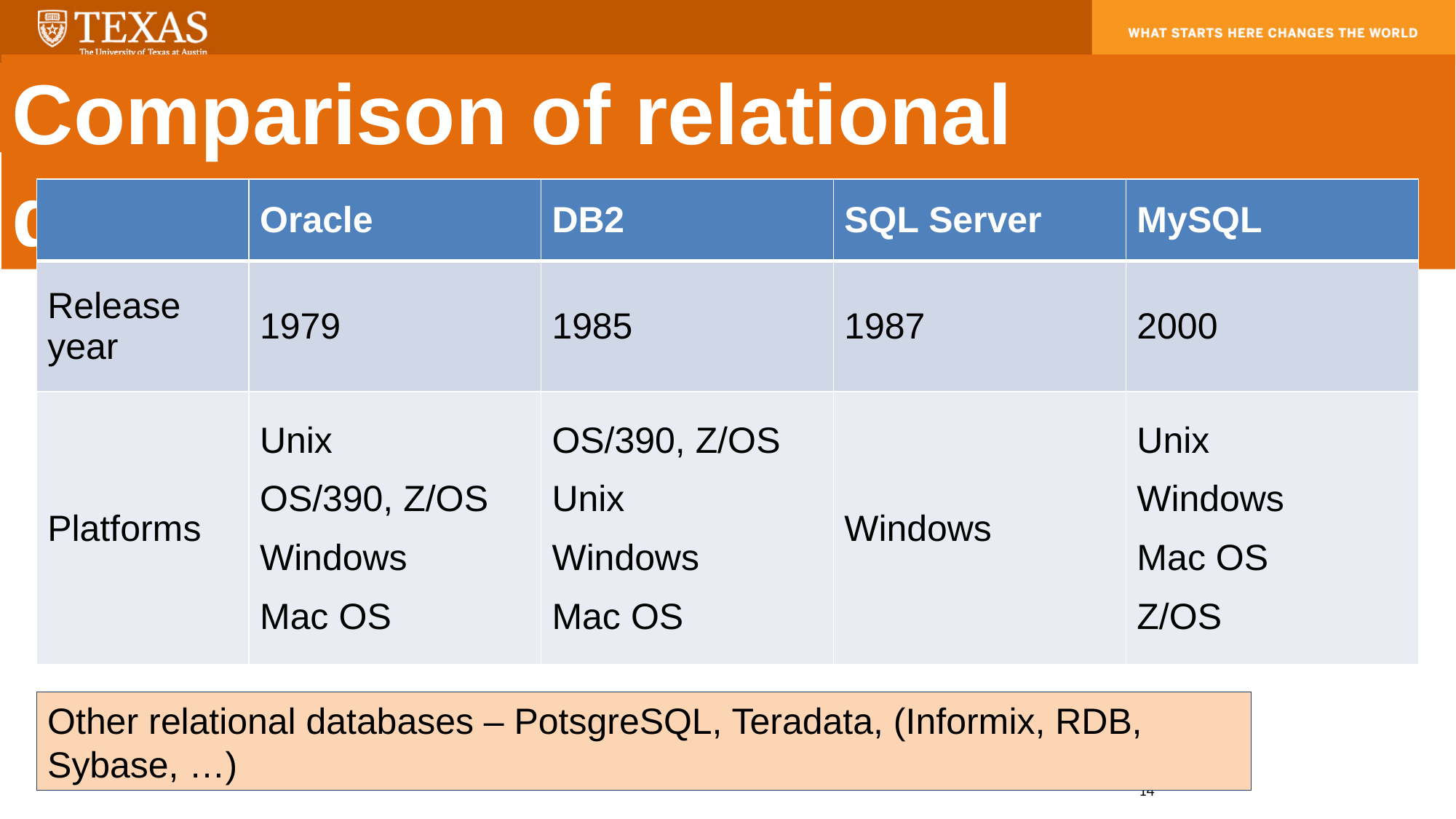

Comparison of relational databases

|  | Oracle | DB2 | SQL Server | MySQL |
| --- | --- | --- | --- | --- |
| Release year | 1979 | 1985 | 1987 | 2000 |
| Platforms | Unix OS/390, Z/OS Windows Mac OS | OS/390, Z/OS Unix Windows Mac OS | Windows | Unix Windows Mac OS Z/OS |
Other relational databases – PotsgreSQL, Teradata, (Informix, RDB, Sybase, …)
14